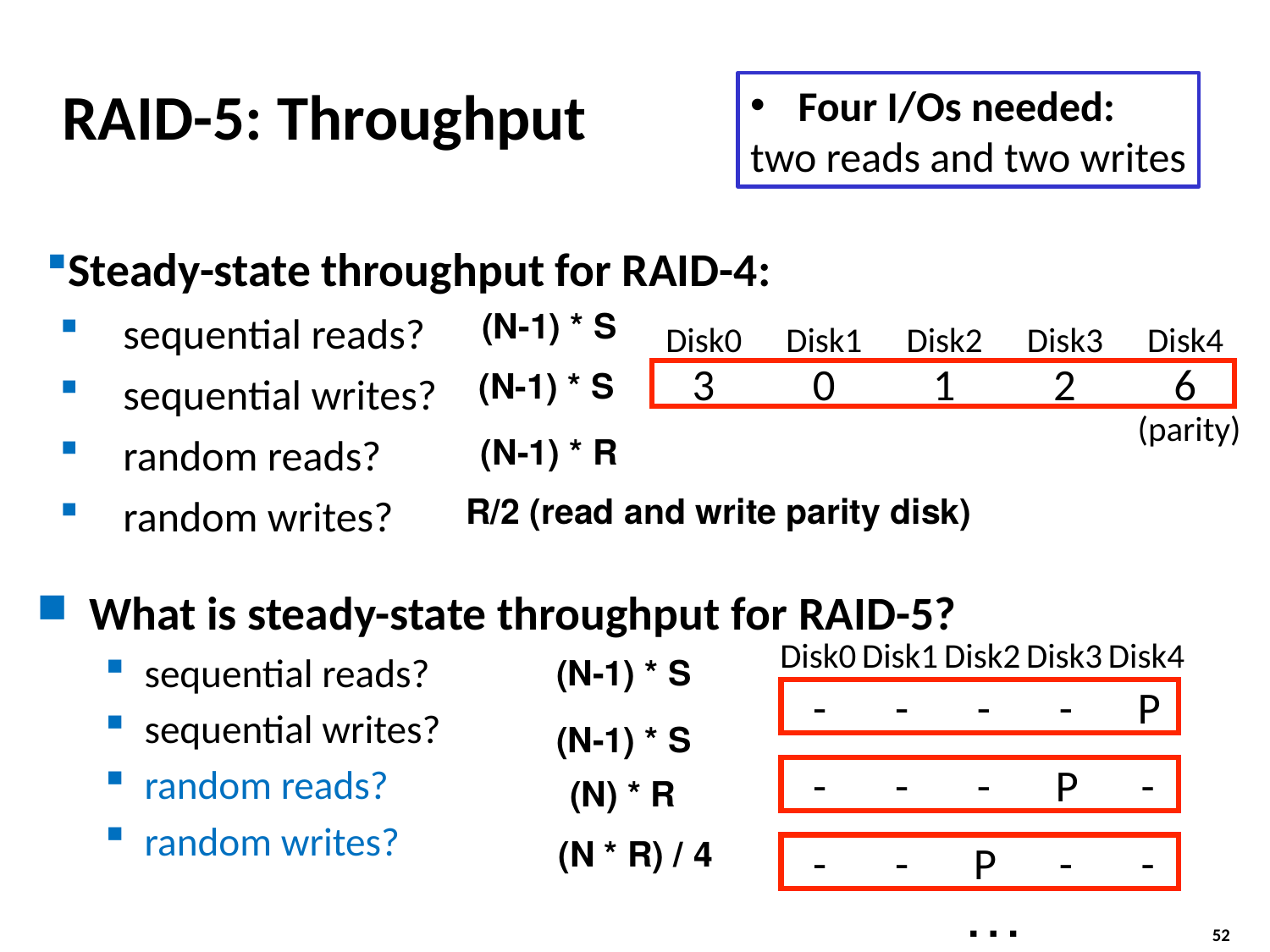

# RAID-5: Throughput
Four I/Os needed:
two reads and two writes
Steady-state throughput for RAID-4:
sequential reads?
sequential writes?
random reads?
random writes?
(N-1) * S
Disk0
Disk1
Disk2
Disk3
Disk4
3
0
1
2
6

(parity)
(N-1) * S
(N-1) * R
R/2 (read and write parity disk)
What is steady-state throughput for RAID-5?
sequential reads?
sequential writes?
random reads?
random writes?
Disk0
Disk1
Disk2
Disk3
Disk4
-
-
-
-
P

-
-
-
P
-

-
-
P
-
-

…
(N-1) * S
(N-1) * S
(N) * R
(N * R) / 4